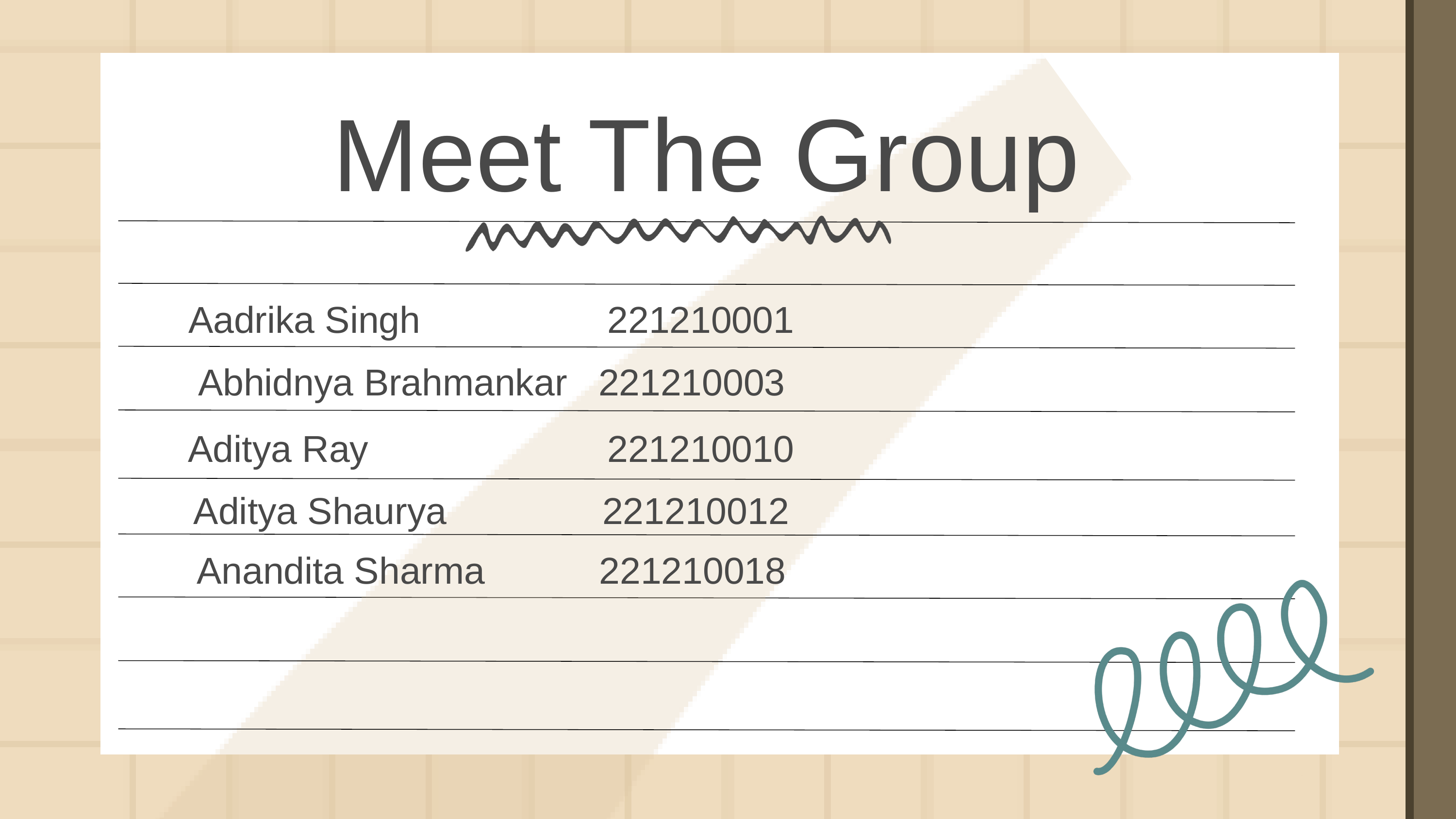

Meet The Group

Aadrika Singh                  221210001

Abhidnya Brahmankar   221210003

Aditya Ray                       221210010

Aditya Shaurya               221210012

Anandita Sharma           221210018